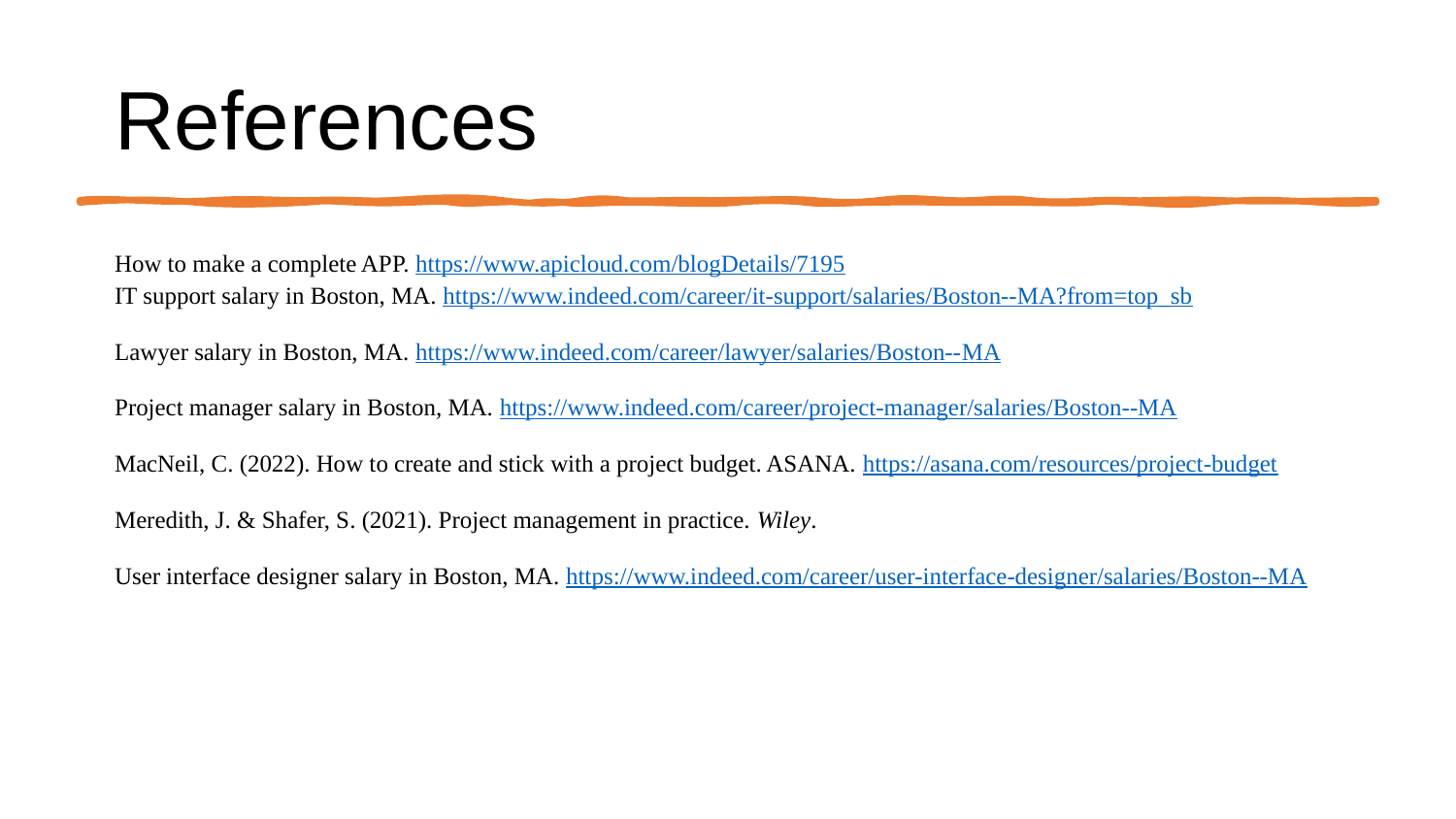

# References

How to make a complete APP. https://www.apicloud.com/blogDetails/7195
IT support salary in Boston, MA. https://www.indeed.com/career/it-support/salaries/Boston--MA?from=top_sb
Lawyer salary in Boston, MA. https://www.indeed.com/career/lawyer/salaries/Boston--MA
Project manager salary in Boston, MA. https://www.indeed.com/career/project-manager/salaries/Boston--MA
MacNeil, C. (2022). How to create and stick with a project budget. ASANA. https://asana.com/resources/project-budget
Meredith, J. & Shafer, S. (2021). Project management in practice. Wiley.
User interface designer salary in Boston, MA. https://www.indeed.com/career/user-interface-designer/salaries/Boston--MA